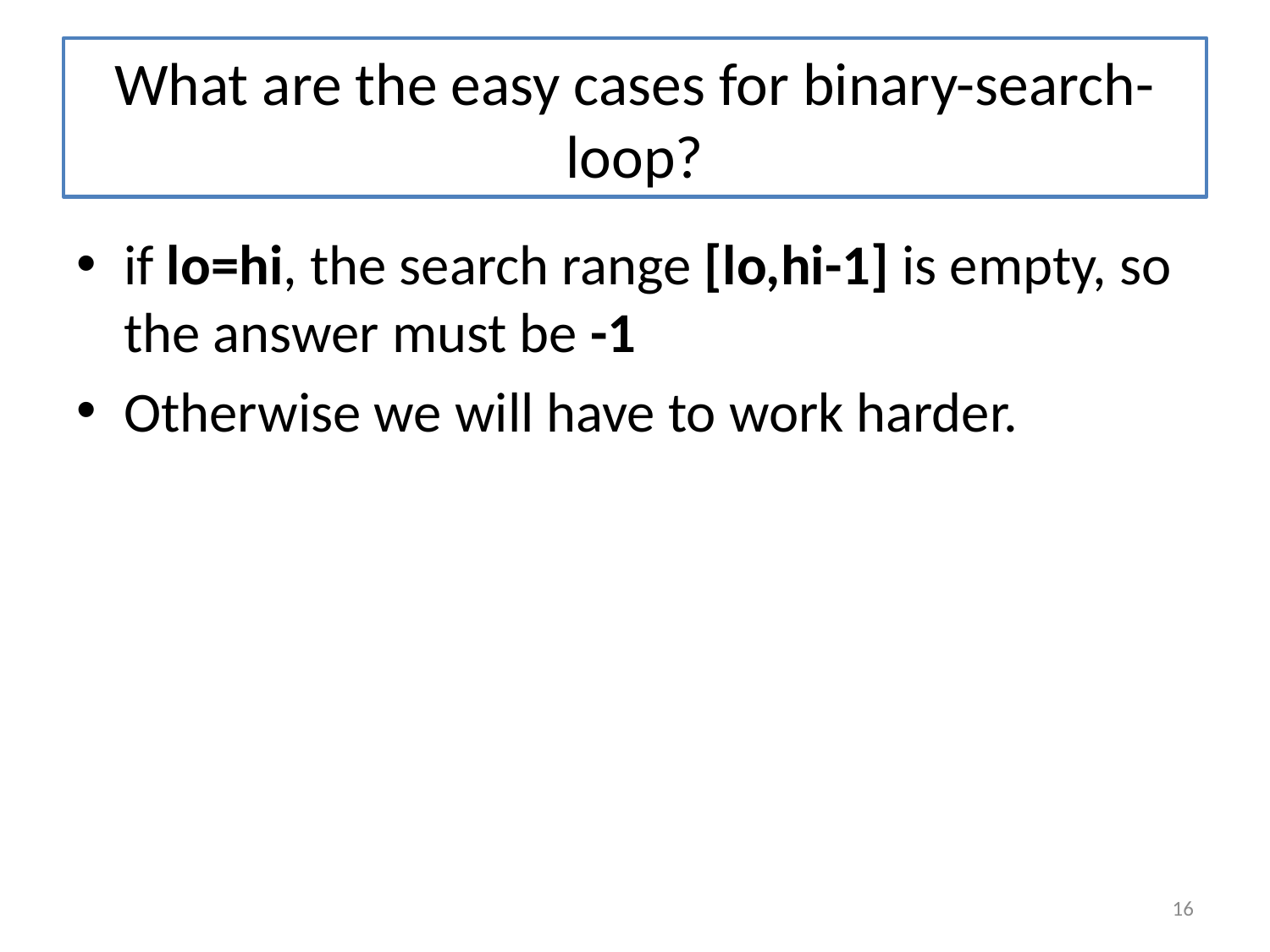

# What are the easy cases for binary-search-loop?
if lo=hi, the search range [lo,hi-1] is empty, so the answer must be -1
Otherwise we will have to work harder.

16